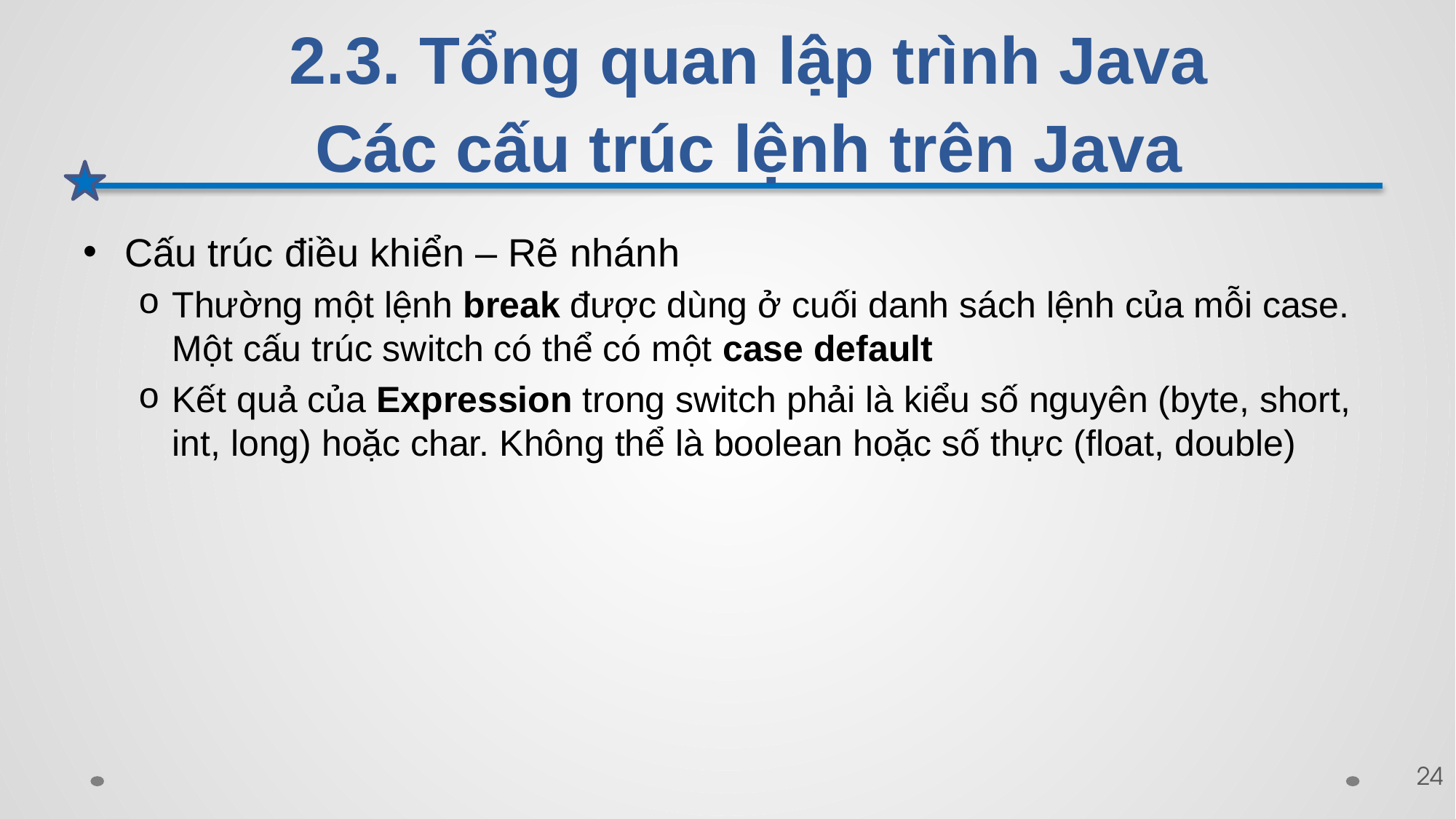

# 2.3. Tổng quan lập trình Java Các cấu trúc lệnh trên Java
Cấu trúc điều khiển – Rẽ nhánh
Thường một lệnh break được dùng ở cuối danh sách lệnh của mỗi case. Một cấu trúc switch có thể có một case default
Kết quả của Expression trong switch phải là kiểu số nguyên (byte, short, int, long) hoặc char. Không thể là boolean hoặc số thực (float, double)

24